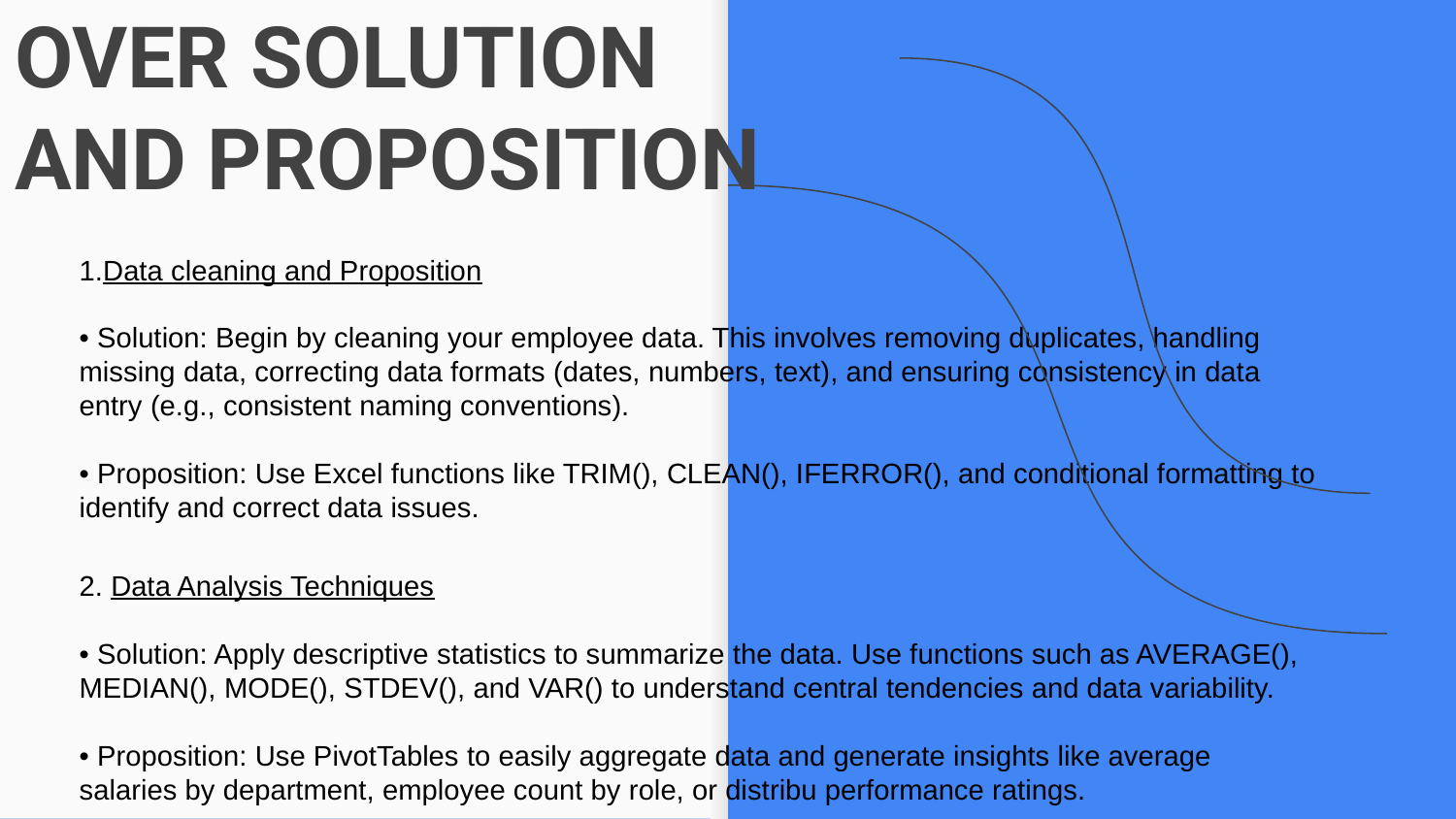

# OVER SOLUTION AND PROPOSITION
1.Data cleaning and Proposition

• Solution: Begin by cleaning your employee data. This involves removing duplicates, handling missing data, correcting data formats (dates, numbers, text), and ensuring consistency in data entry (e.g., consistent naming conventions).

• Proposition: Use Excel functions like TRIM(), CLEAN(), IFERROR(), and conditional formatting to identify and correct data issues.
2. Data Analysis Techniques

• Solution: Apply descriptive statistics to summarize the data. Use functions such as AVERAGE(), MEDIAN(), MODE(), STDEV(), and VAR() to understand central tendencies and data variability.

• Proposition: Use PivotTables to easily aggregate data and generate insights like average salaries by department, employee count by role, or distribu performance ratings.